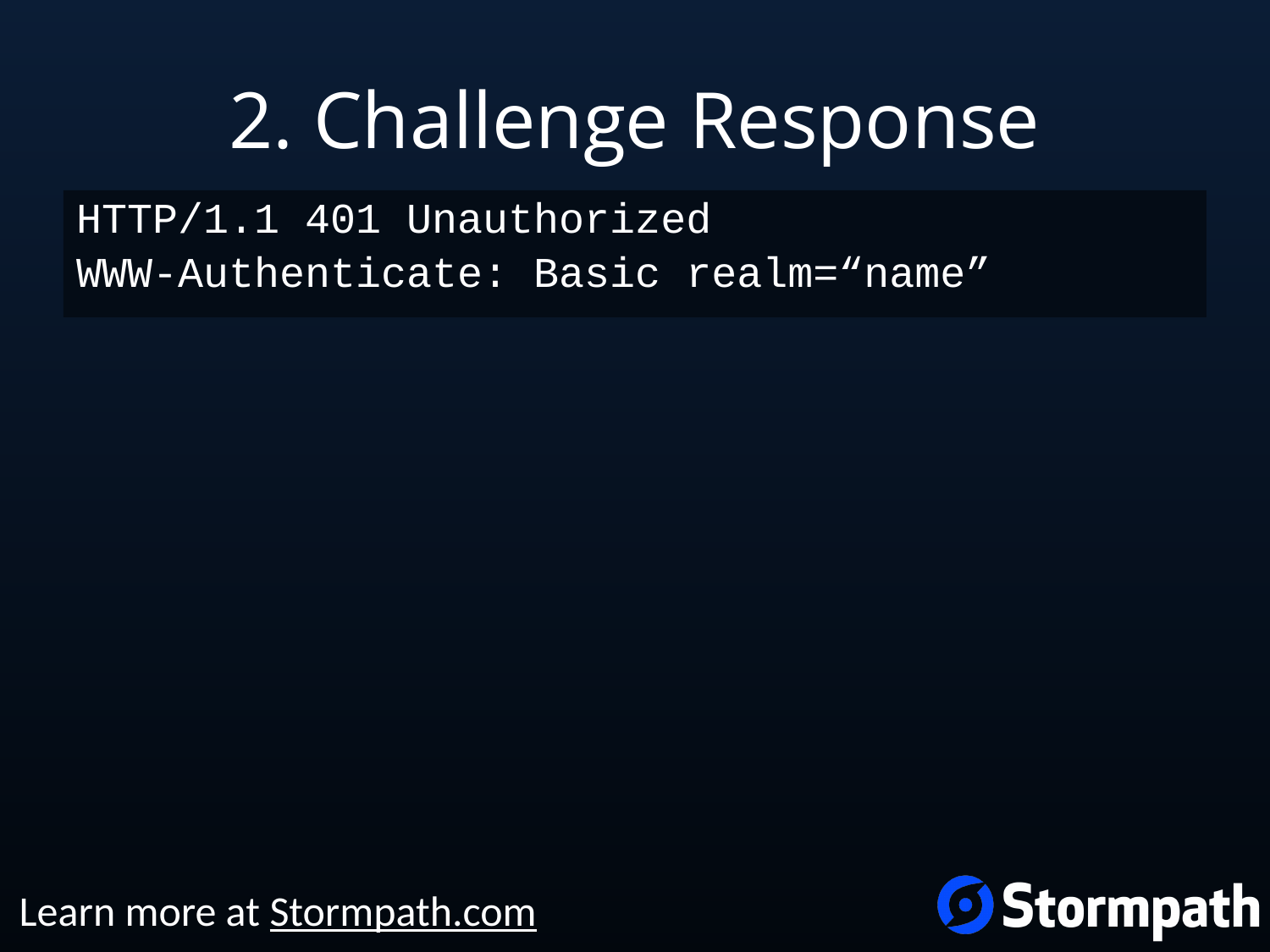

# 2. Challenge Response
HTTP/1.1 401 Unauthorized
WWW-Authenticate: Basic realm=“name”
Learn more at Stormpath.com